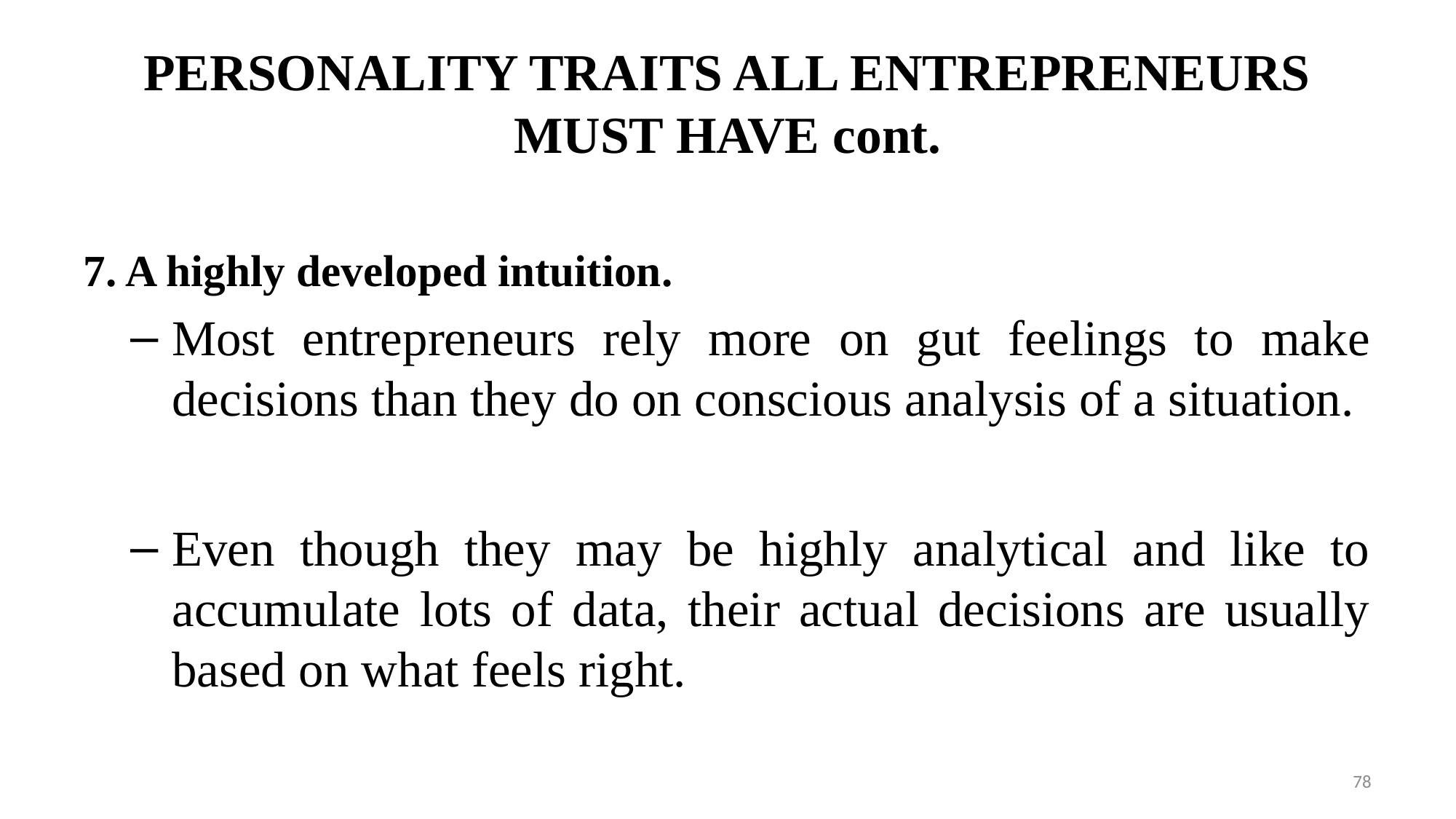

# PERSONALITY TRAITS ALL ENTREPRENEURS MUST HAVE cont.
7. A highly developed intuition.
Most entrepreneurs rely more on gut feelings to make decisions than they do on conscious analysis of a situation.

Even though they may be highly analytical and like to accumulate lots of data, their actual decisions are usually based on what feels right.

78